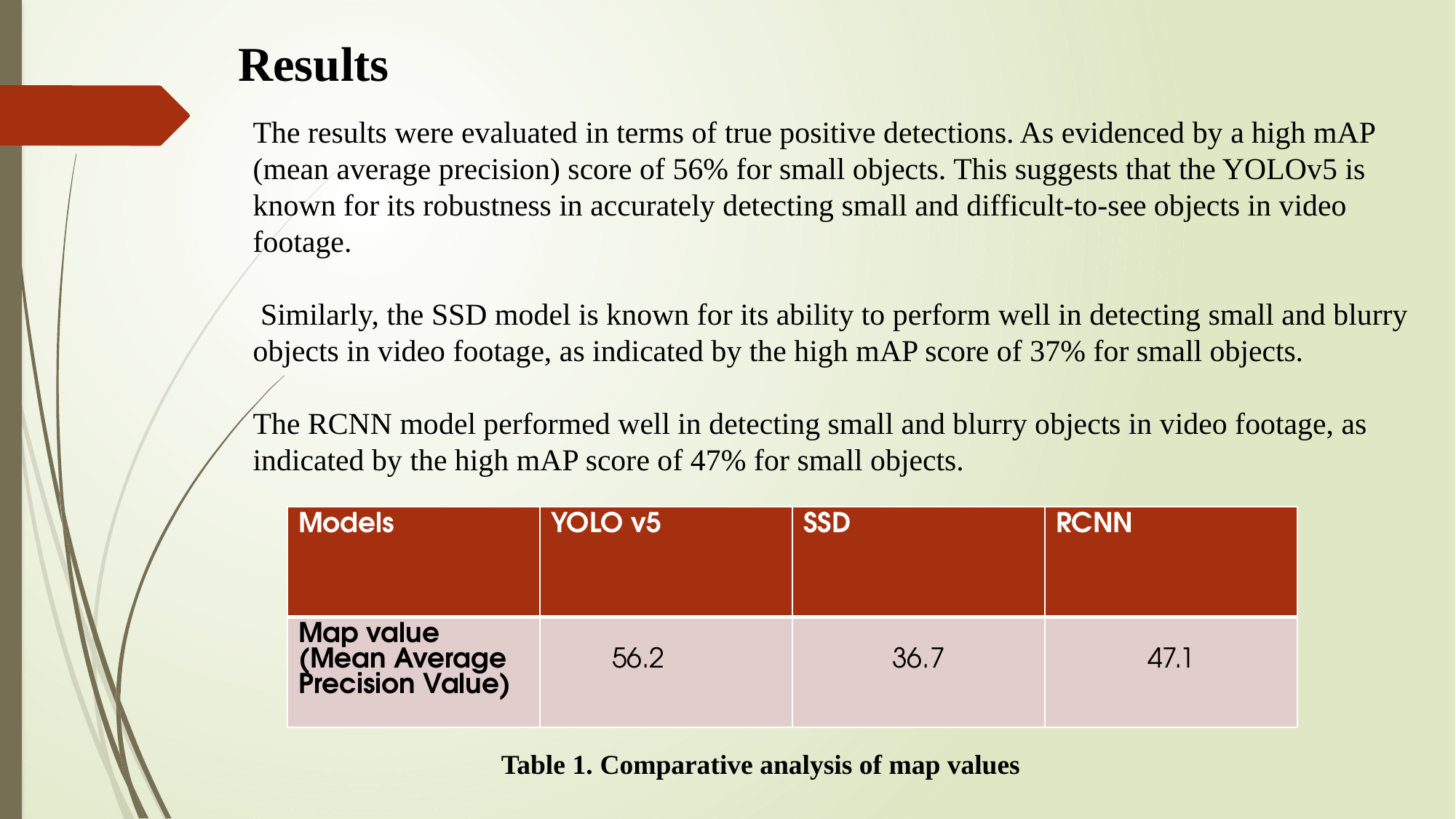

Results
The results were evaluated in terms of true positive detections. As evidenced by a high mAP (mean average precision) score of 56% for small objects. This suggests that the YOLOv5 is known for its robustness in accurately detecting small and difficult-to-see objects in video footage.

 Similarly, the SSD model is known for its ability to perform well in detecting small and blurry objects in video footage, as indicated by the high mAP score of 37% for small objects.

The RCNN model performed well in detecting small and blurry objects in video footage, as indicated by the high mAP score of 47% for small objects.

| Models | YOLO v5 | SSD | RCNN |
| --- | --- | --- | --- |
| Map value (Mean Average Precision Value) | 56.2 | 36.7 | 47.1 |
Table 1. Comparative analysis of map values